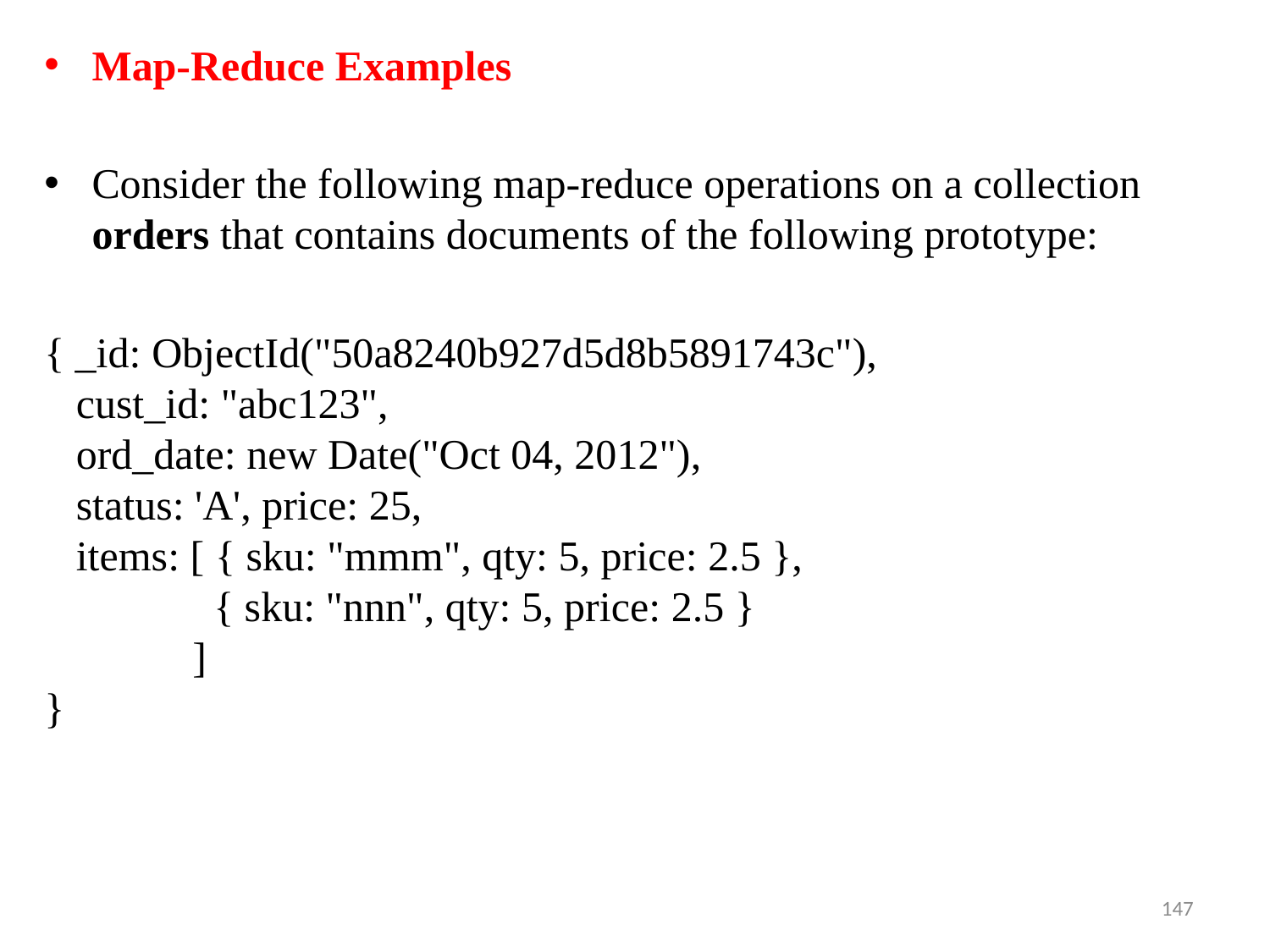

Map-Reduce Examples

Consider the following map-reduce operations on a collection orders that contains documents of the following prototype:

{ _id: ObjectId("50a8240b927d5d8b5891743c"),
   cust_id: "abc123",
   ord_date: new Date("Oct 04, 2012"),
   status: 'A', price: 25,
   items: [ { sku: "mmm", qty: 5, price: 2.5 },
                { sku: "nnn", qty: 5, price: 2.5 }
              ]
}

147